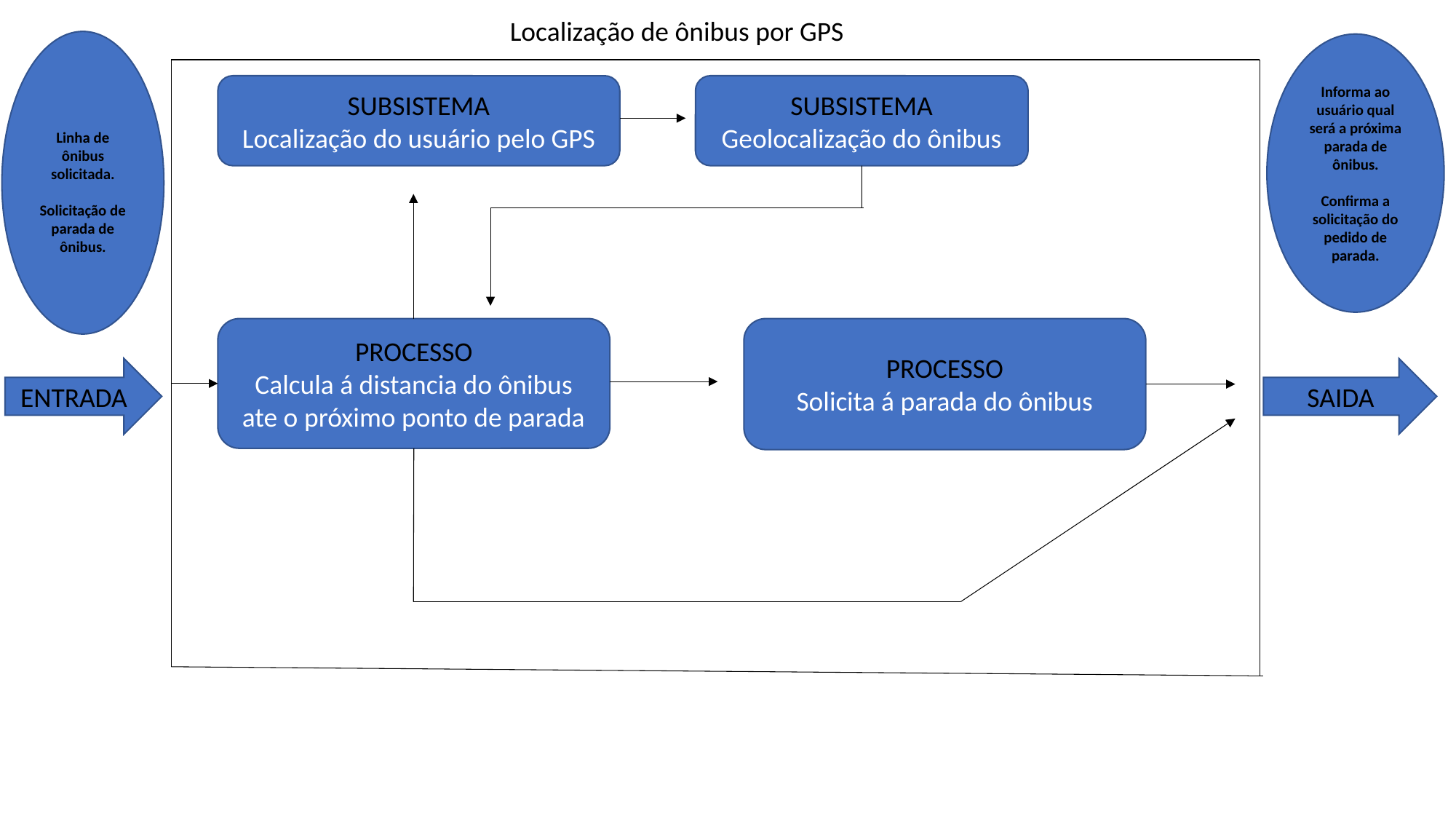

Localização de ônibus por GPS

Linha de ônibus solicitada.

Solicitação de parada de ônibus.
Informa ao usuário qual será a próxima parada de ônibus.

Confirma a solicitação do pedido de parada.
SUBSISTEMA
Localização do usuário pelo GPS
SUBSISTEMA
Geolocalização do ônibus
PROCESSO
Calcula á distancia do ônibus ate o próximo ponto de parada
PROCESSO
Solicita á parada do ônibus
ENTRADA
SAIDA